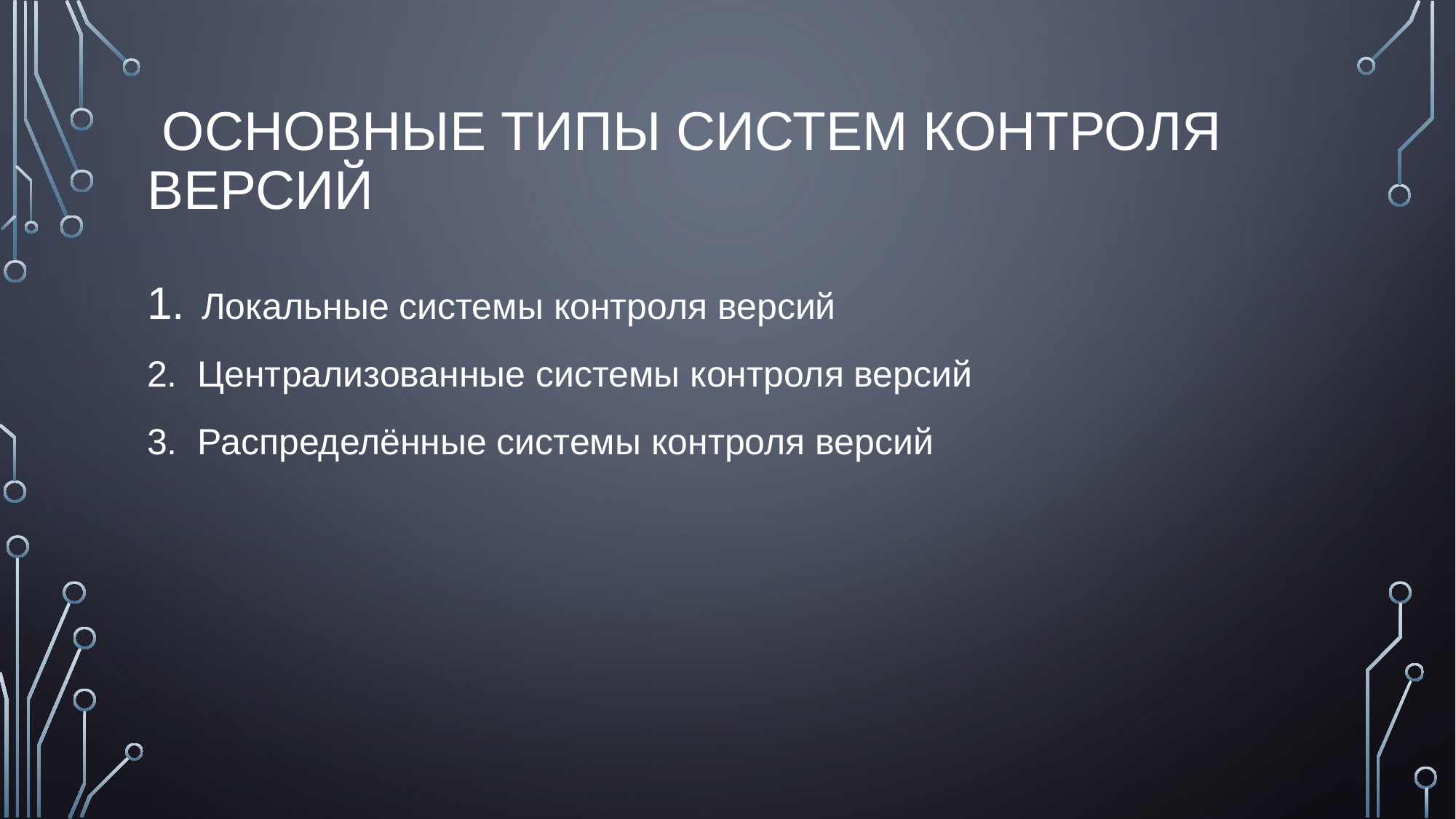

# Основные типы систем контроля версий
Локальные системы контроля версий
2.  Централизованные системы контроля версий
3.  Распределённые системы контроля версий